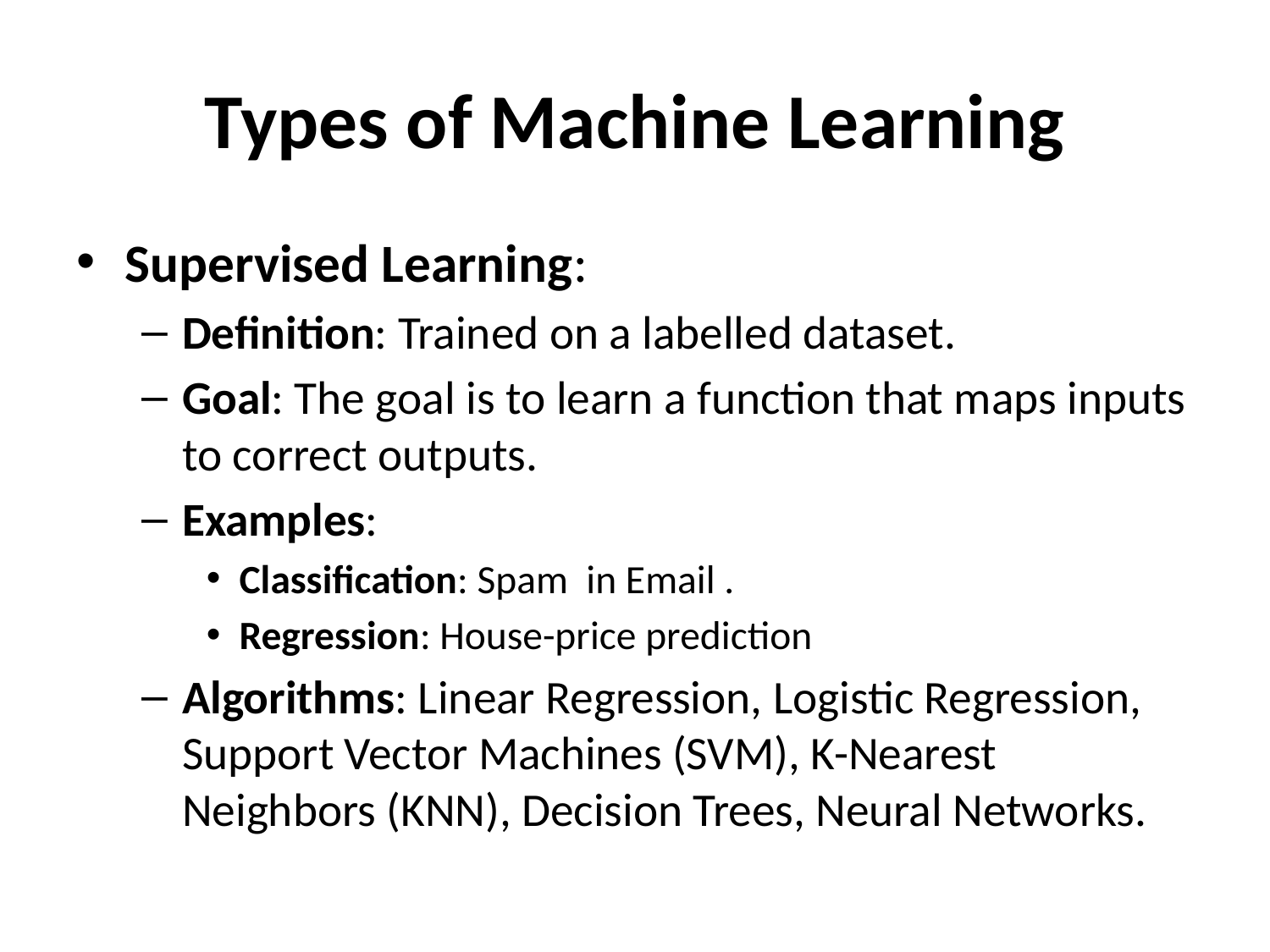

# Types of Machine Learning
Supervised Learning:
Definition: Trained on a labelled dataset.
Goal: The goal is to learn a function that maps inputs to correct outputs.
Examples:
Classification: Spam  in Email .
Regression: House-price prediction
Algorithms: Linear Regression, Logistic Regression, Support Vector Machines (SVM), K-Nearest Neighbors (KNN), Decision Trees, Neural Networks.